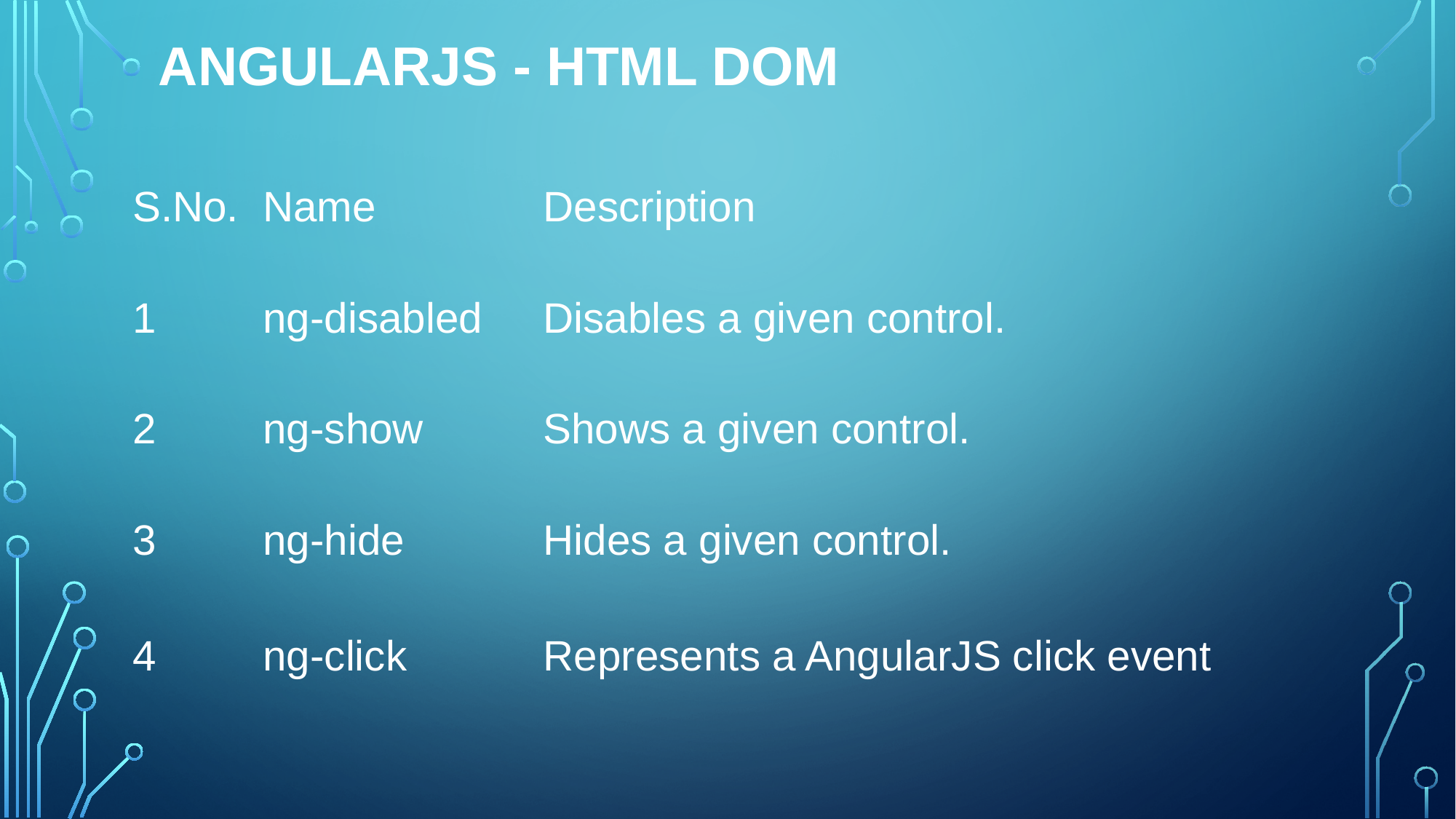

# AngularJS - HTML DOM
| S.No. | Name | Description |
| --- | --- | --- |
| 1 | ng-disabled | Disables a given control. |
| 2 | ng-show | Shows a given control. |
| 3 | ng-hide | Hides a given control. |
| 4 | ng-click | Represents a AngularJS click event |